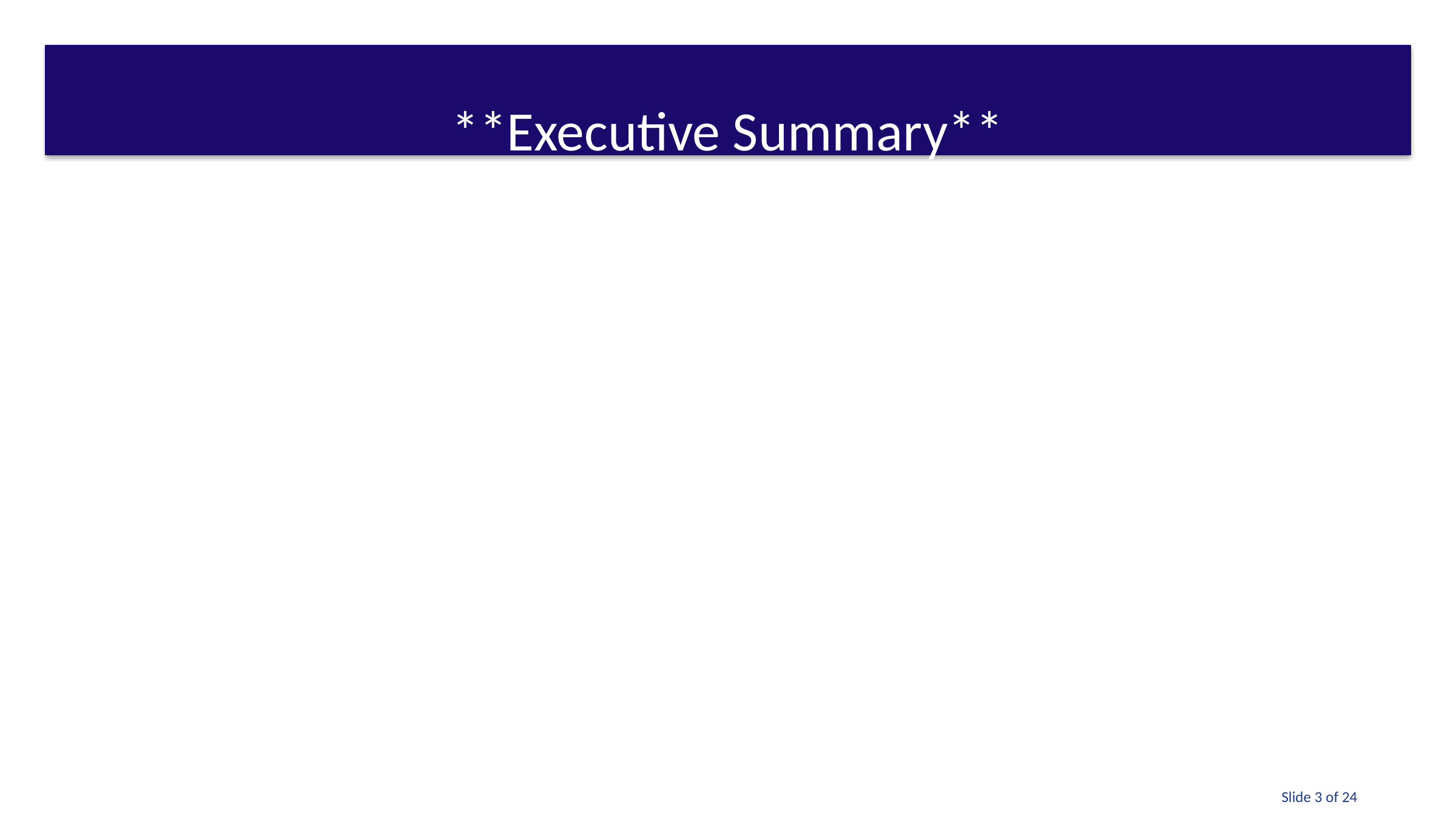

#

**Executive Summary**

Slide 3 of 24